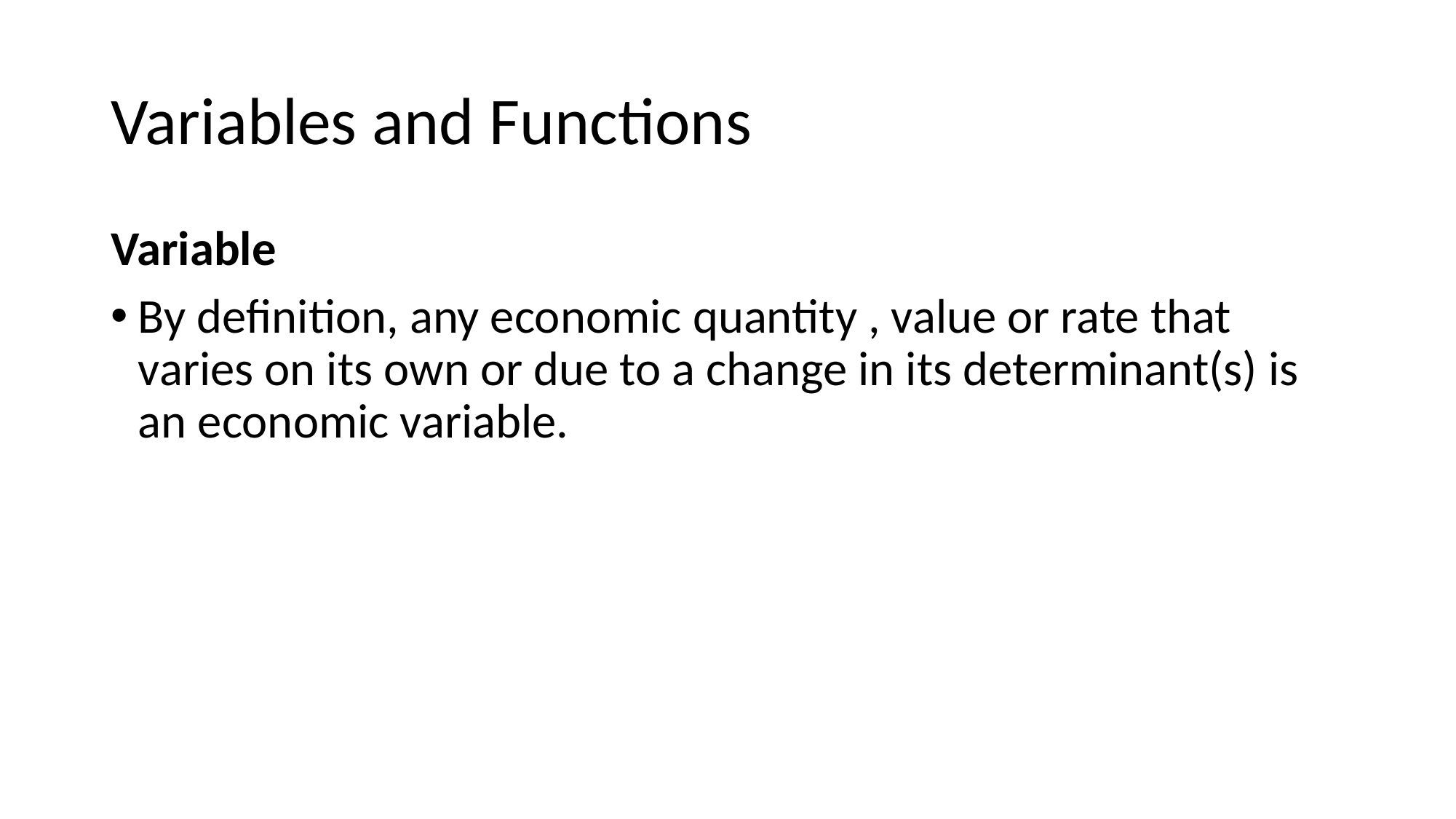

# Variables and Functions
Variable
By definition, any economic quantity , value or rate that varies on its own or due to a change in its determinant(s) is an economic variable.